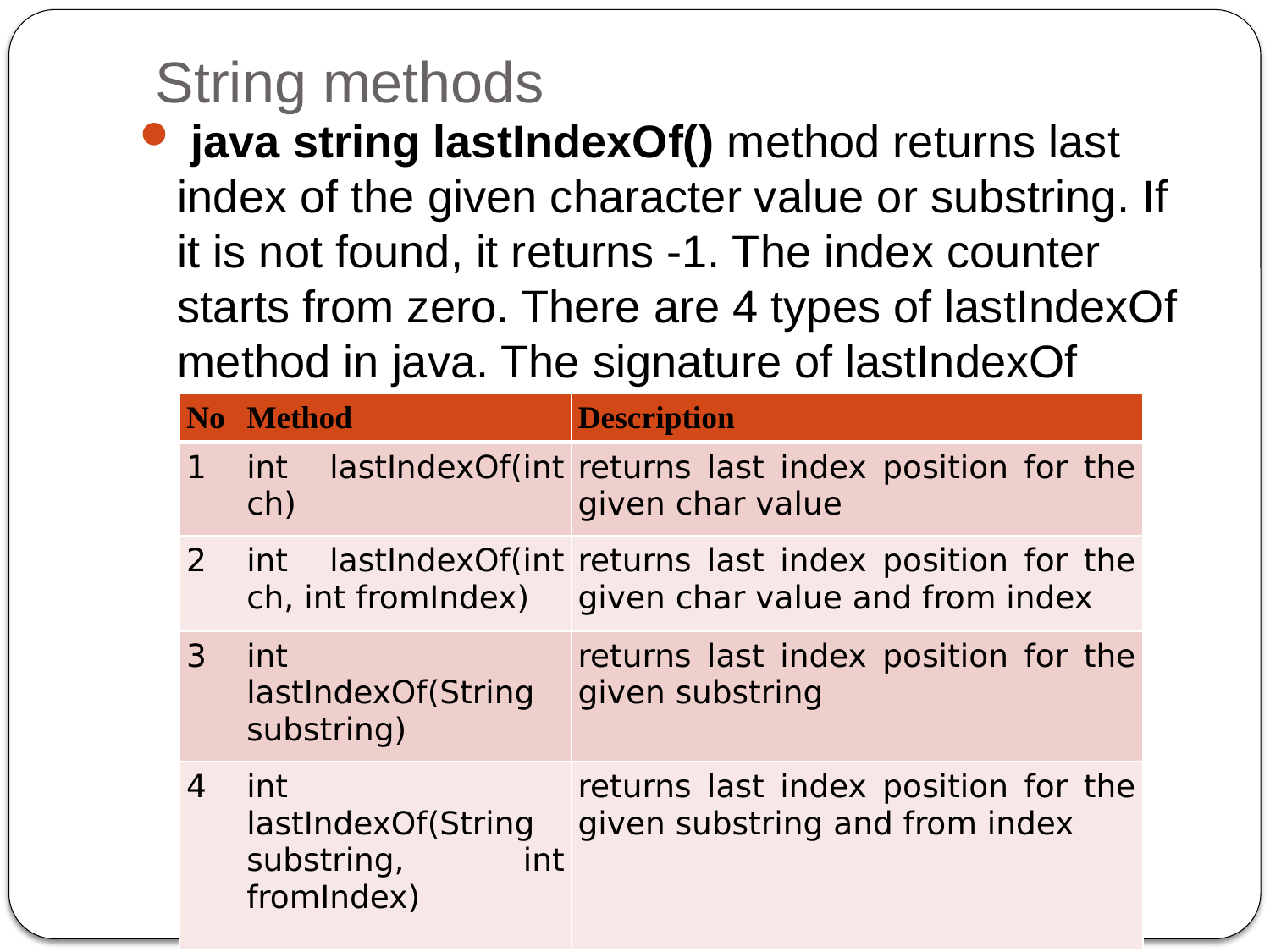

# String methods
 java string lastIndexOf() method returns last index of the given character value or substring. If it is not found, it returns -1. The index counter starts from zero. There are 4 types of lastIndexOf method in java. The signature of lastIndexOf methods are given below:

| No | Method | Description |
| --- | --- | --- |
| 1 | int lastIndexOf(int ch) | returns last index position for the given char value |
| 2 | int lastIndexOf(int ch, int fromIndex) | returns last index position for the given char value and from index |
| 3 | int lastIndexOf(String substring) | returns last index position for the given substring |
| 4 | int lastIndexOf(String substring, int fromIndex) | returns last index position for the given substring and from index |